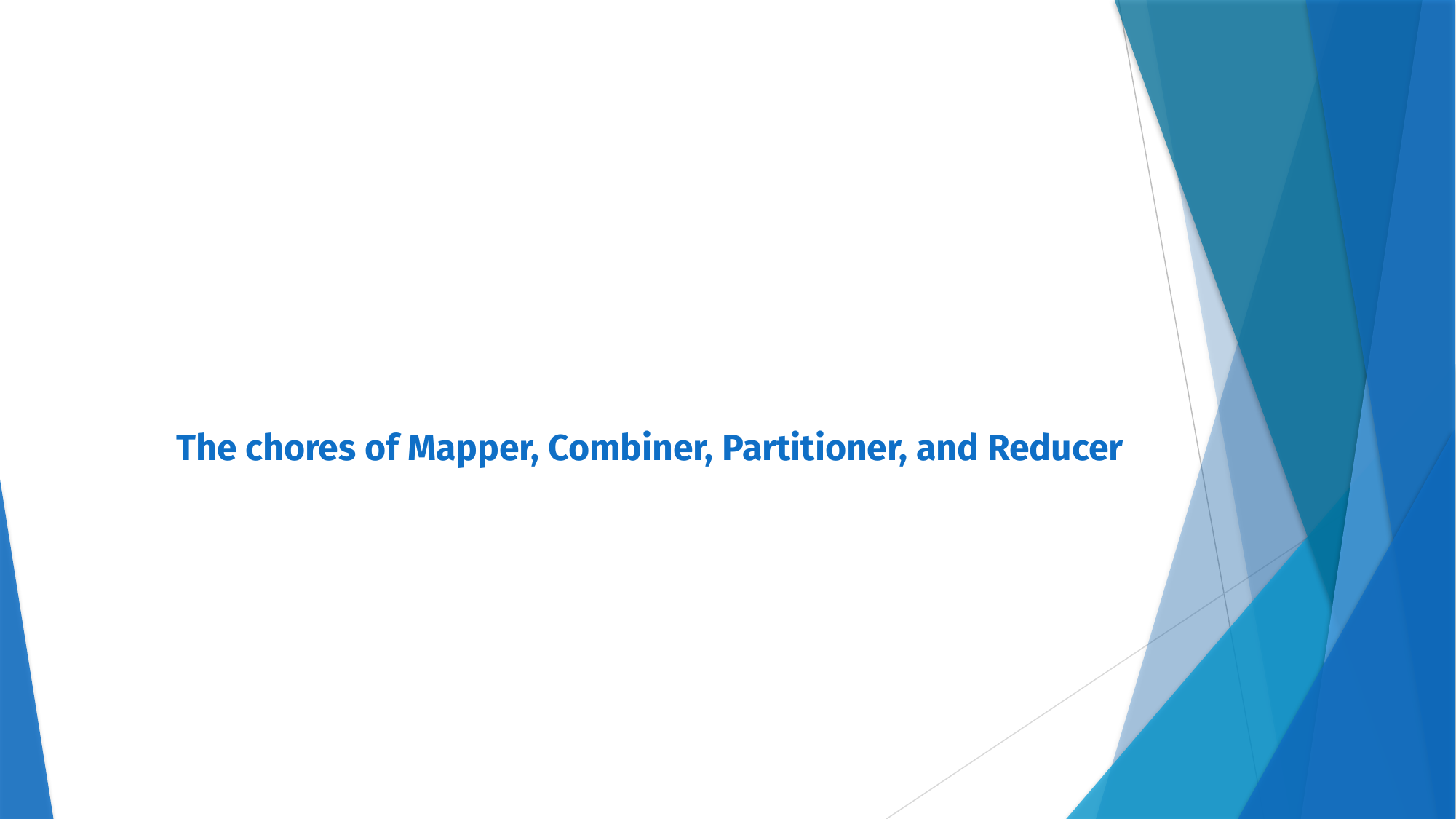

# The chores of Mapper, Combiner, Partitioner, and Reducer